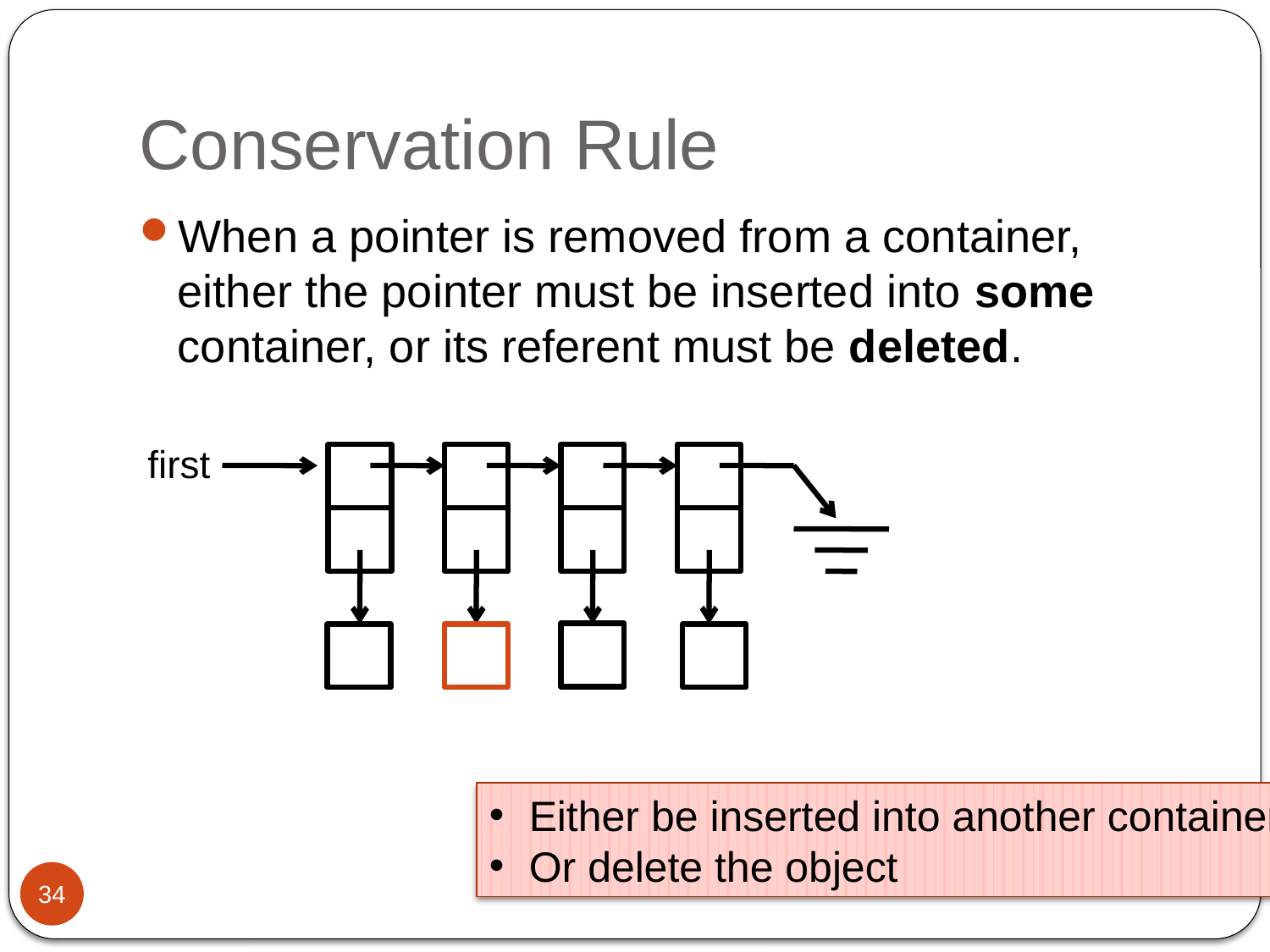

# Conservation Rule
When a pointer is removed from a container, either the pointer must be inserted into some container, or its referent must be deleted.

first

Either be inserted into another container
Or delete the object
34